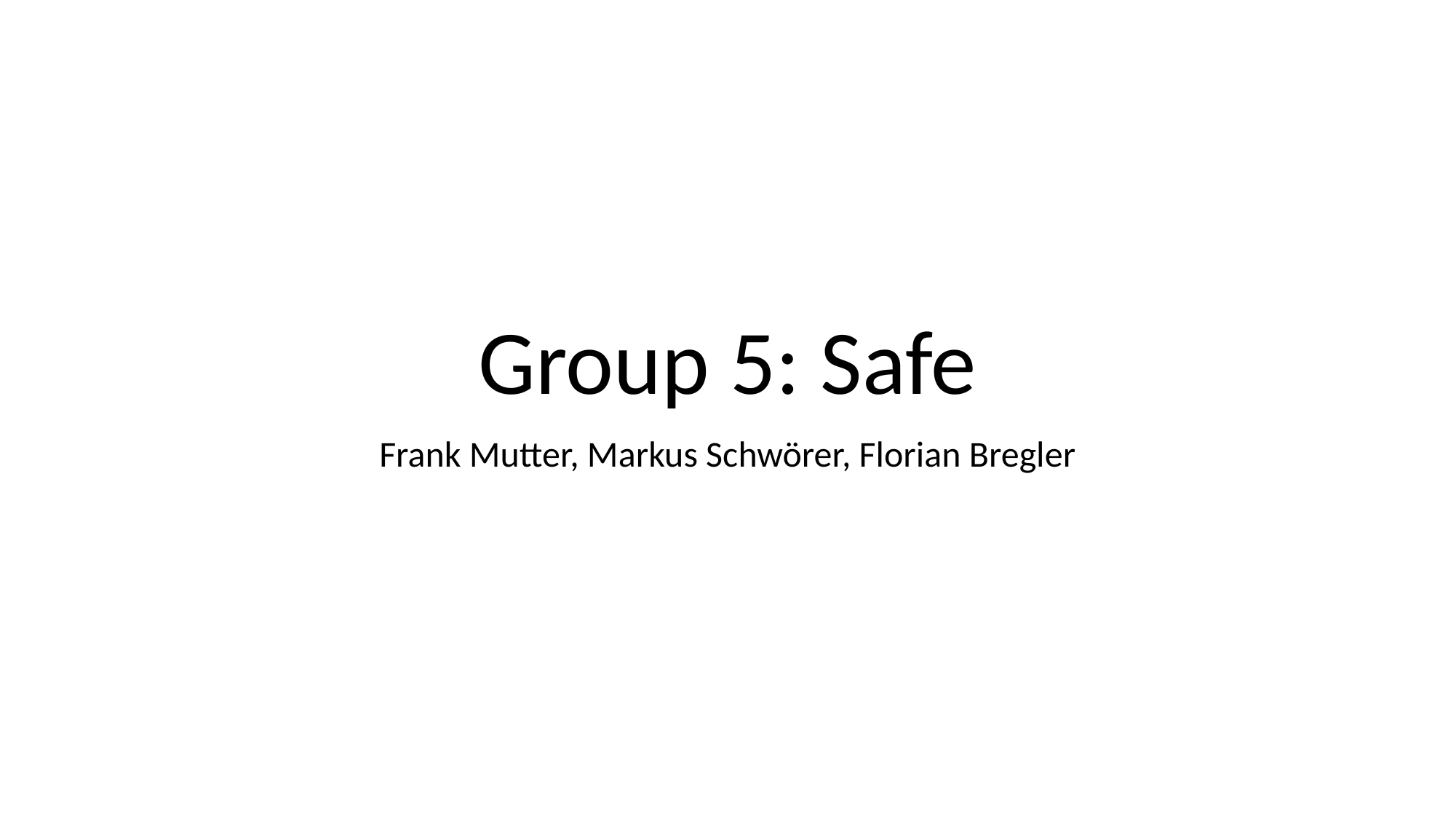

# Group 5: Safe
Frank Mutter, Markus Schwörer, Florian Bregler